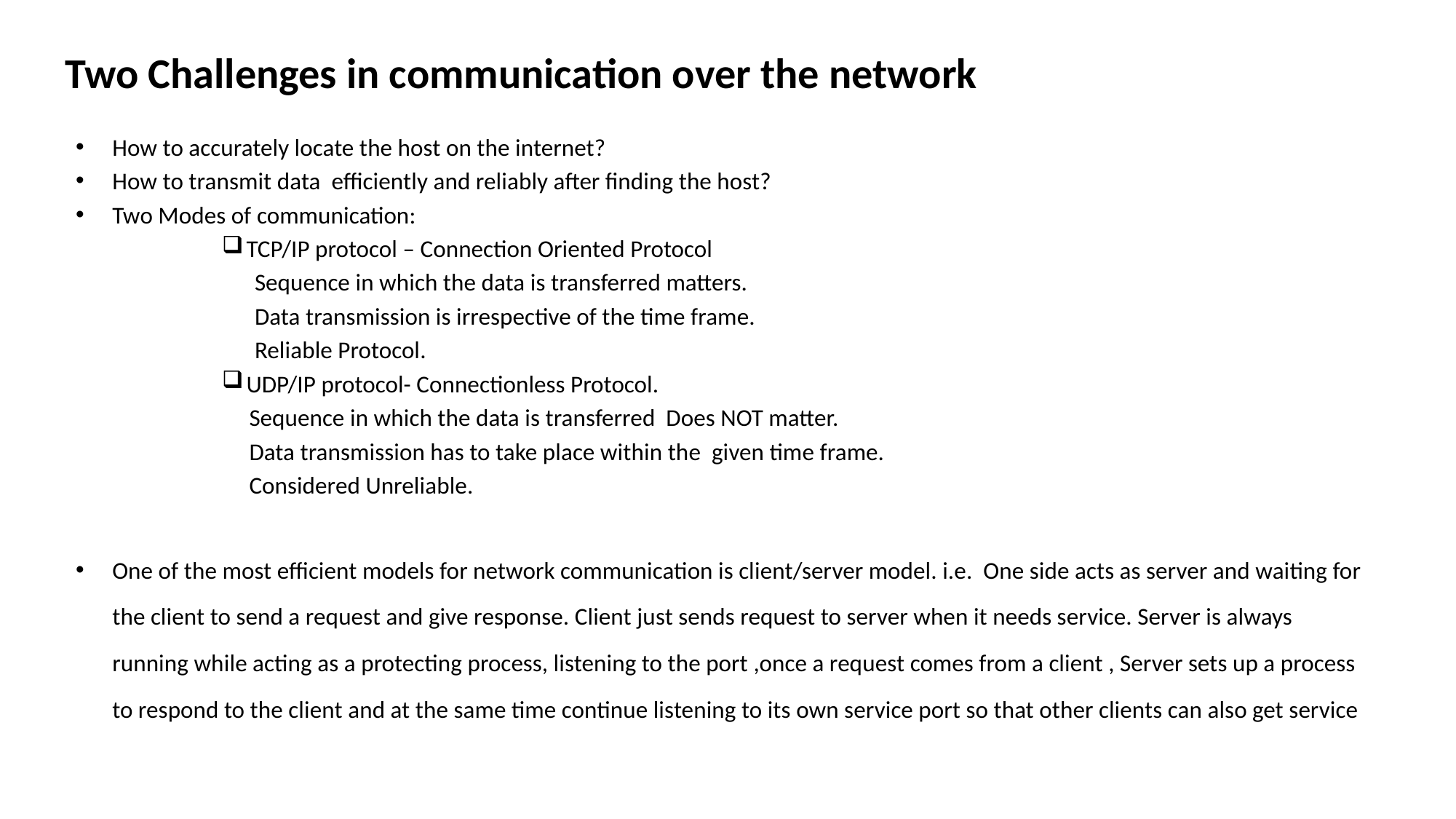

Two Challenges in communication over the network
How to accurately locate the host on the internet?
How to transmit data  efficiently and reliably after finding the host?
Two Modes of communication:
TCP/IP protocol – Connection Oriented Protocol
		      Sequence in which the data is transferred matters.
		      Data transmission is irrespective of the time frame.
		      Reliable Protocol.
UDP/IP protocol- Connectionless Protocol.
		     Sequence in which the data is transferred  Does NOT matter.
		     Data transmission has to take place within the  given time frame.
		     Considered Unreliable.

One of the most efficient models for network communication is client/server model. i.e.  One side acts as server and waiting for the client to send a request and give response. Client just sends request to server when it needs service. Server is always running while acting as a protecting process, listening to the port ,once a request comes from a client , Server sets up a process to respond to the client and at the same time continue listening to its own service port so that other clients can also get service